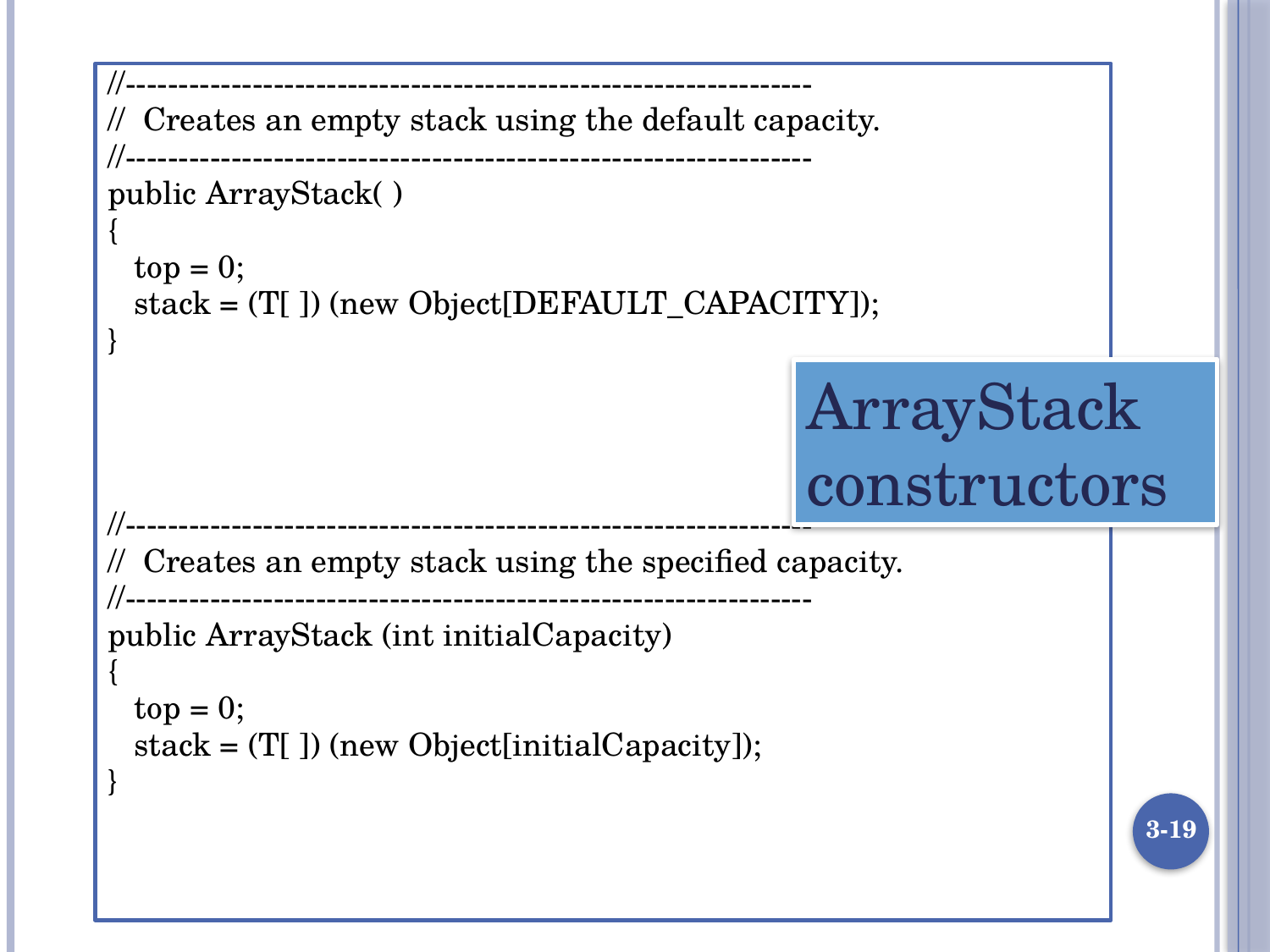

//-----------------------------------------------------------------
//  Creates an empty stack using the default capacity.
//-----------------------------------------------------------------
public ArrayStack( )
{
   top = 0;
   stack = (T[ ]) (new Object[DEFAULT_CAPACITY]);
}

//-----------------------------------------------------------------
//  Creates an empty stack using the specified capacity.
//-----------------------------------------------------------------
public ArrayStack (int initialCapacity)
{
   top = 0;
   stack = (T[ ]) (new Object[initialCapacity]);
}

ArrayStack constructors
3-19